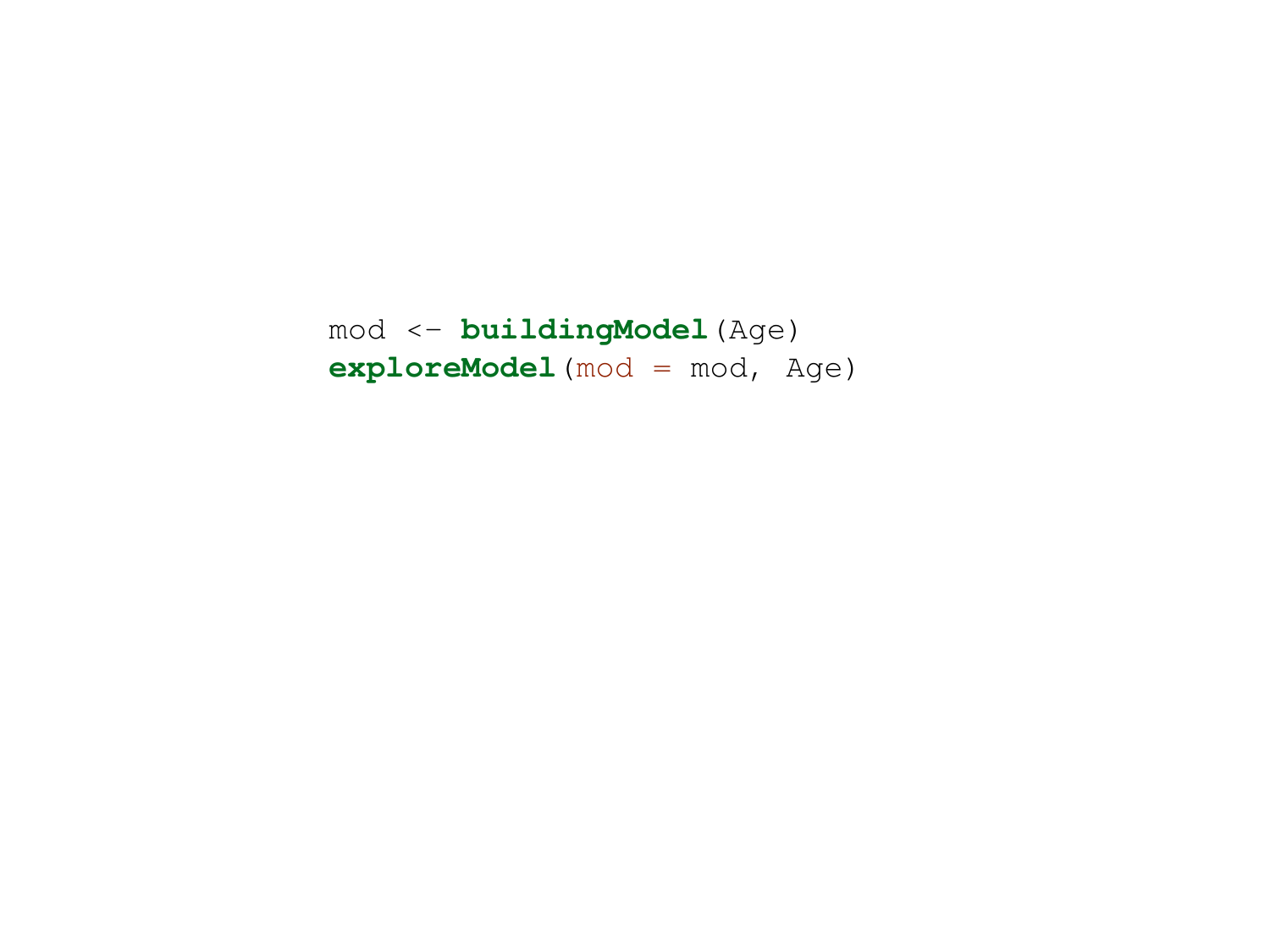

mod <- buildingModel(Age)
    exploreModel(mod = mod, Age)